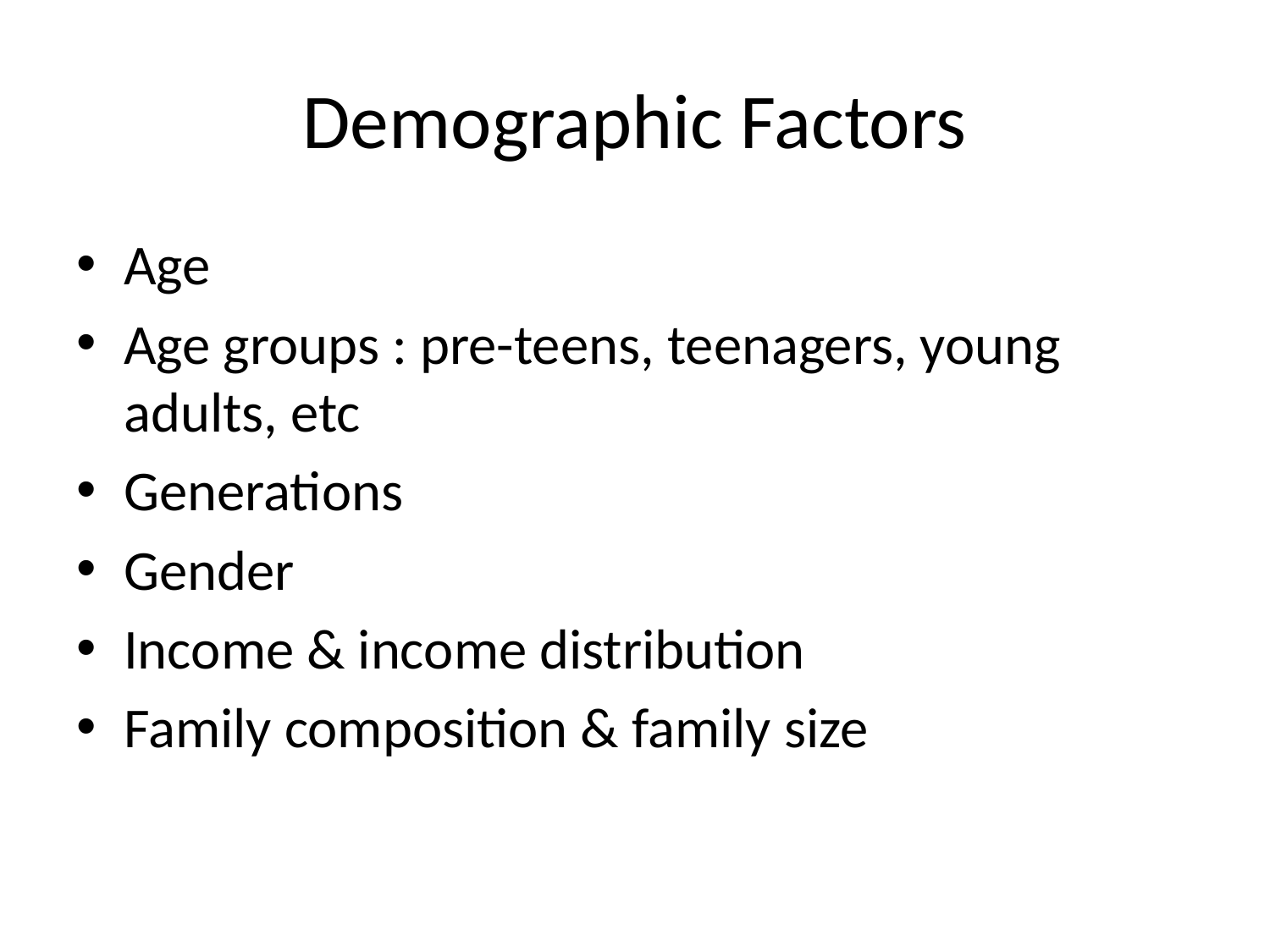

# Demographic Factors
Age
Age groups : pre-teens, teenagers, young adults, etc
Generations
Gender
Income & income distribution
Family composition & family size